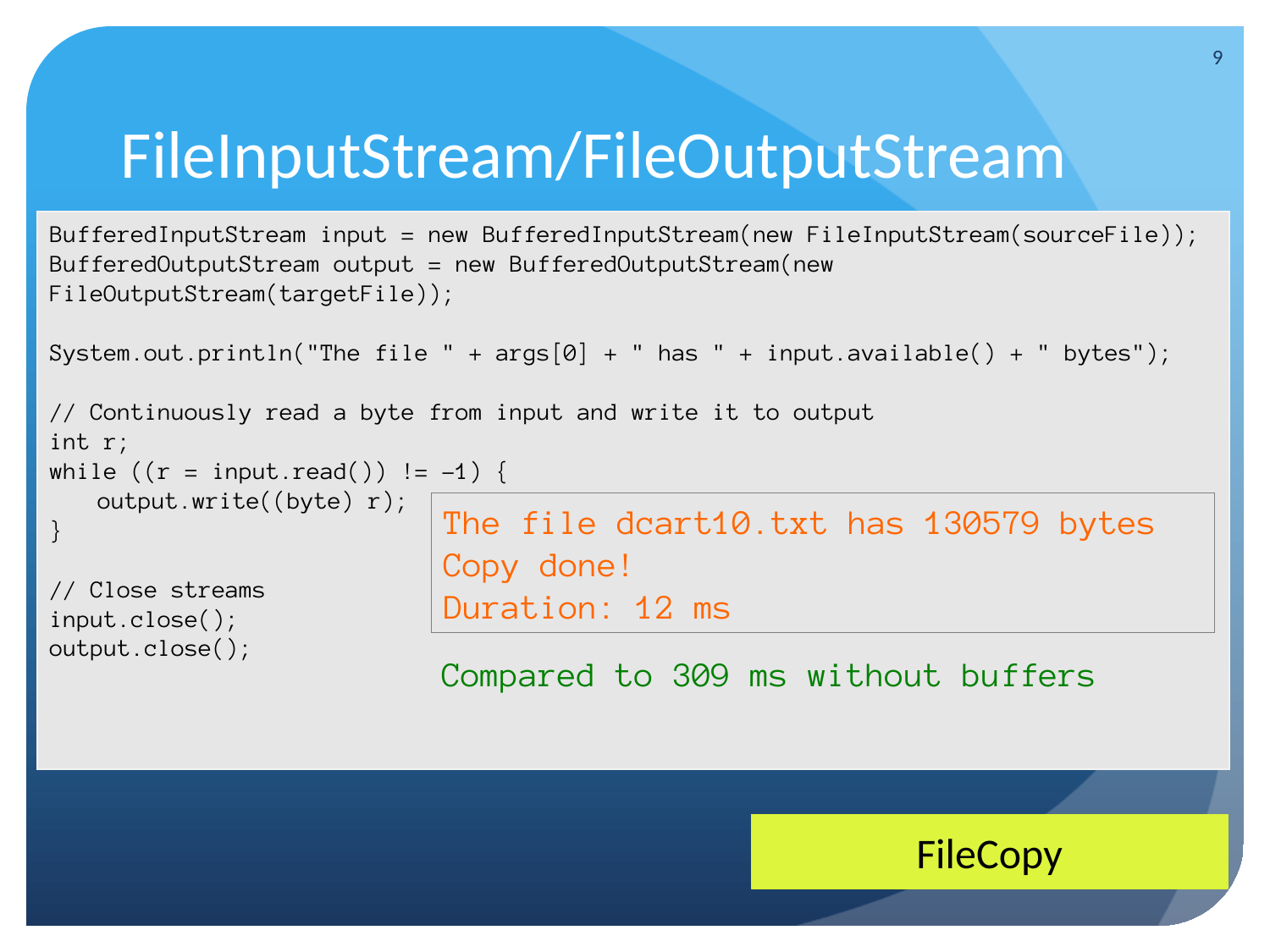

9
# FileInputStream/FileOutputStream
BufferedInputStream input = new BufferedInputStream(new FileInputStream(sourceFile));
BufferedOutputStream output = new BufferedOutputStream(new FileOutputStream(targetFile));

System.out.println("The file " + args[0] + " has " + input.available() + " bytes");

// Continuously read a byte from input and write it to output
int r;
while ((r = input.read()) != -1) {
	output.write((byte) r);
}

// Close streams
input.close();
output.close();

The file dcart10.txt has 130579 bytes
Copy done!
Duration: 12 ms
Compared to 309 ms without buffers
FileCopy